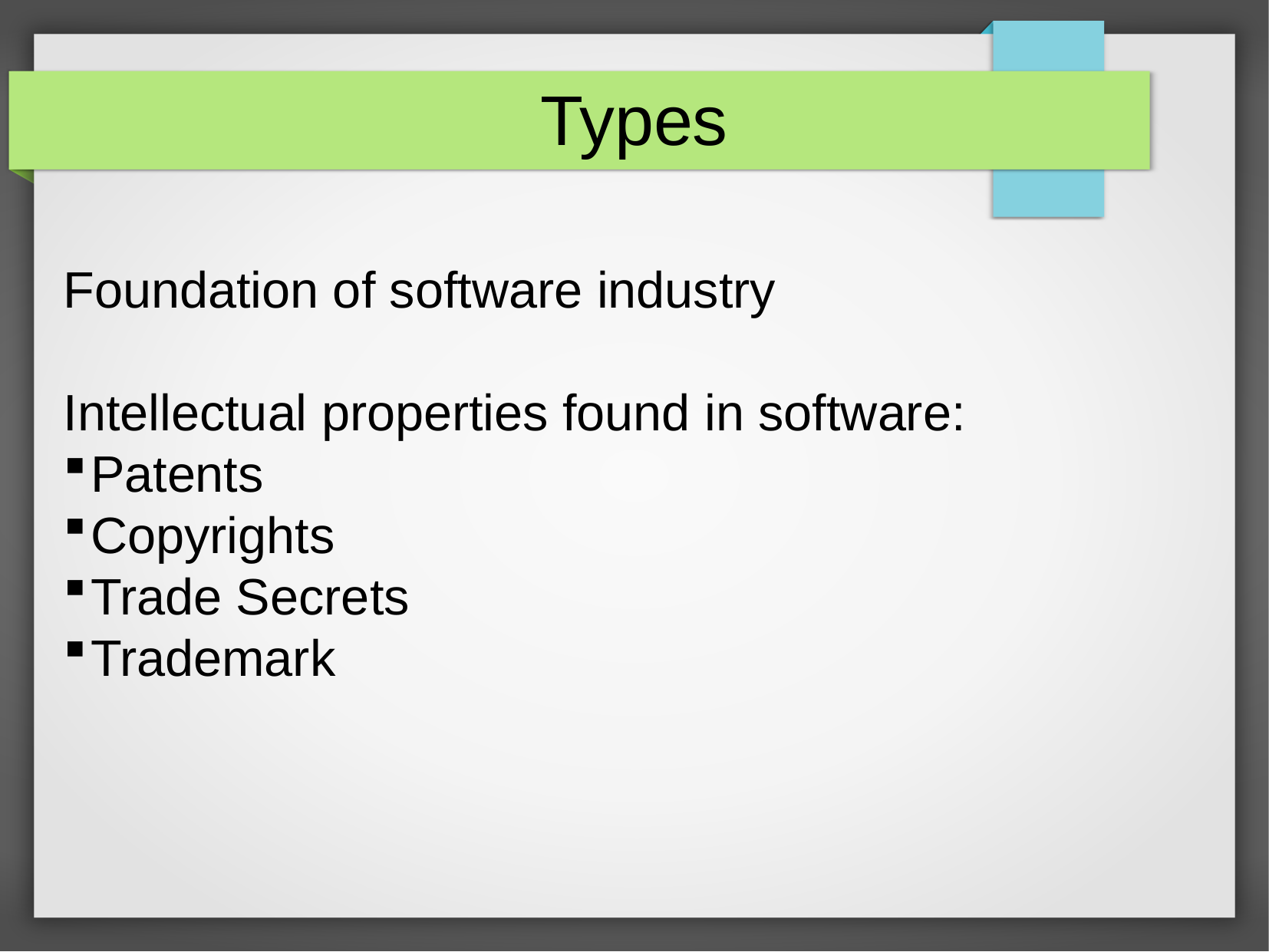

Types

Foundation of software industry

Intellectual properties found in software:
Patents
Copyrights
Trade Secrets
Trademark